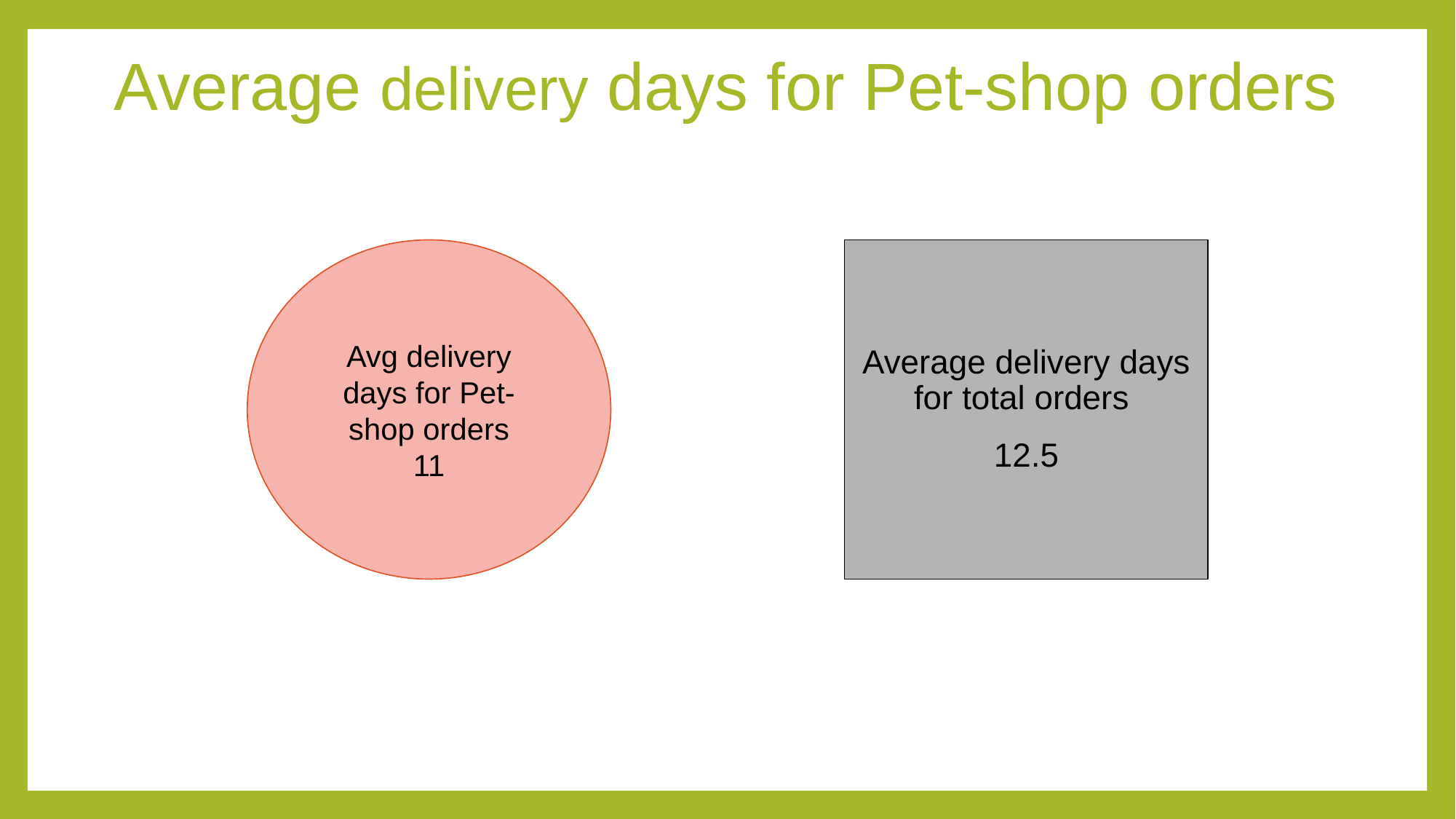

# Average delivery days for Pet-shop orders
Avg delivery days for Pet-shop orders
11
Average delivery days for total orders
12.5